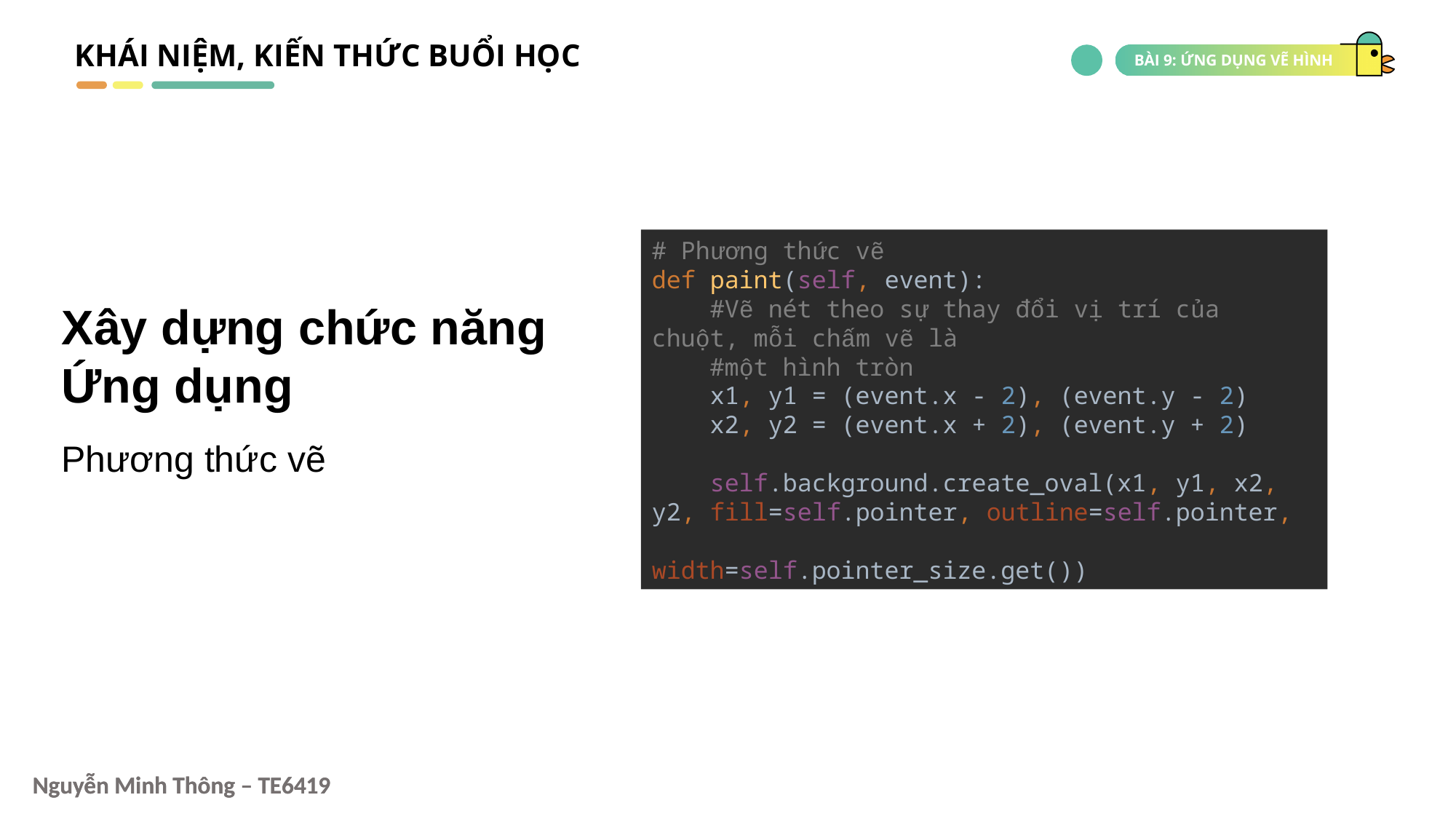

KHÁI NIỆM, KIẾN THỨC BUỔI HỌC

# Phương thức vẽ def paint(self, event): #Vẽ nét theo sự thay đổi vị trí của chuột, mỗi chấm vẽ là #một hình tròn x1, y1 = (event.x - 2), (event.y - 2) x2, y2 = (event.x + 2), (event.y + 2) self.background.create_oval(x1, y1, x2, y2, fill=self.pointer, outline=self.pointer, width=self.pointer_size.get())
Xây dựng chức năng
Ứng dụng
Phương thức vẽ